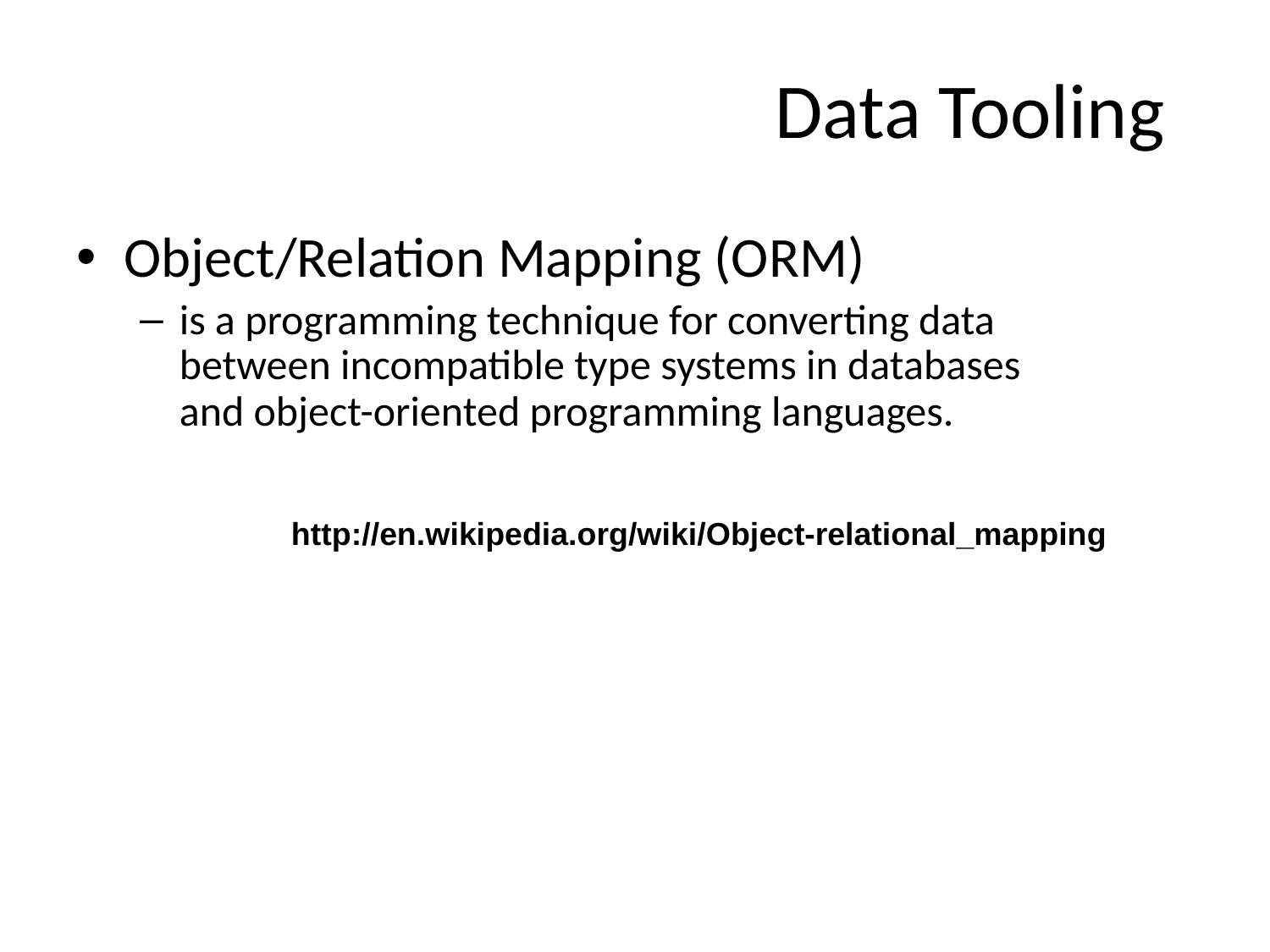

# Data Tooling
Object/Relation Mapping (ORM)
is a programming technique for converting data between incompatible type systems in databases and object-oriented programming languages.

http://en.wikipedia.org/wiki/Object-relational_mapping